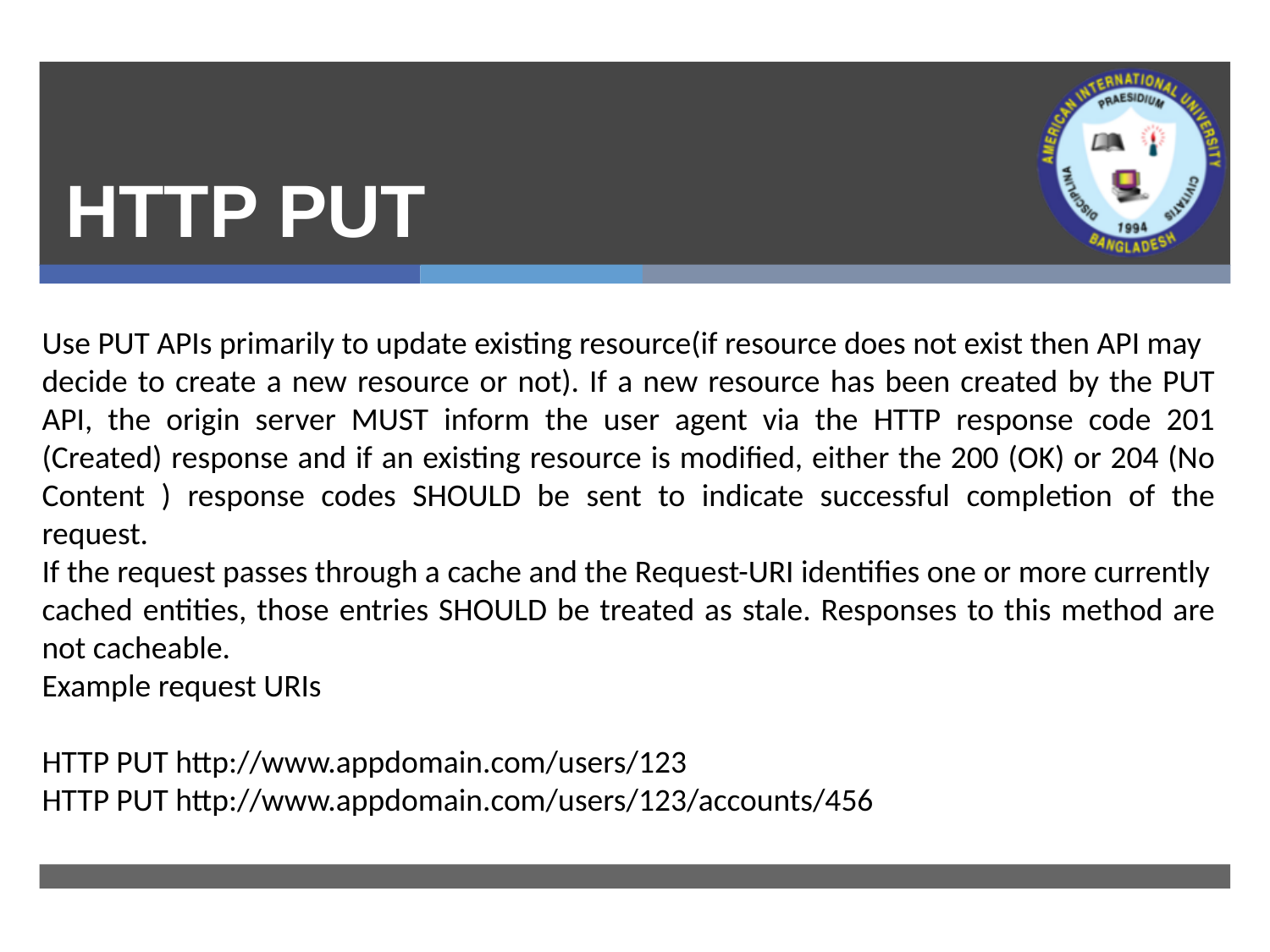

# HTTP PUT
Use PUT APIs primarily to update existing resource(if resource does not exist then API may
decide to create a new resource or not). If a new resource has been created by the PUT API, the origin server MUST inform the user agent via the HTTP response code 201 (Created) response and if an existing resource is modified, either the 200 (OK) or 204 (No Content ) response codes SHOULD be sent to indicate successful completion of the request.
If the request passes through a cache and the Request-URI identifies one or more currently
cached entities, those entries SHOULD be treated as stale. Responses to this method are not cacheable.
Example request URIs

HTTP PUT http://www.appdomain.com/users/123
HTTP PUT http://www.appdomain.com/users/123/accounts/456